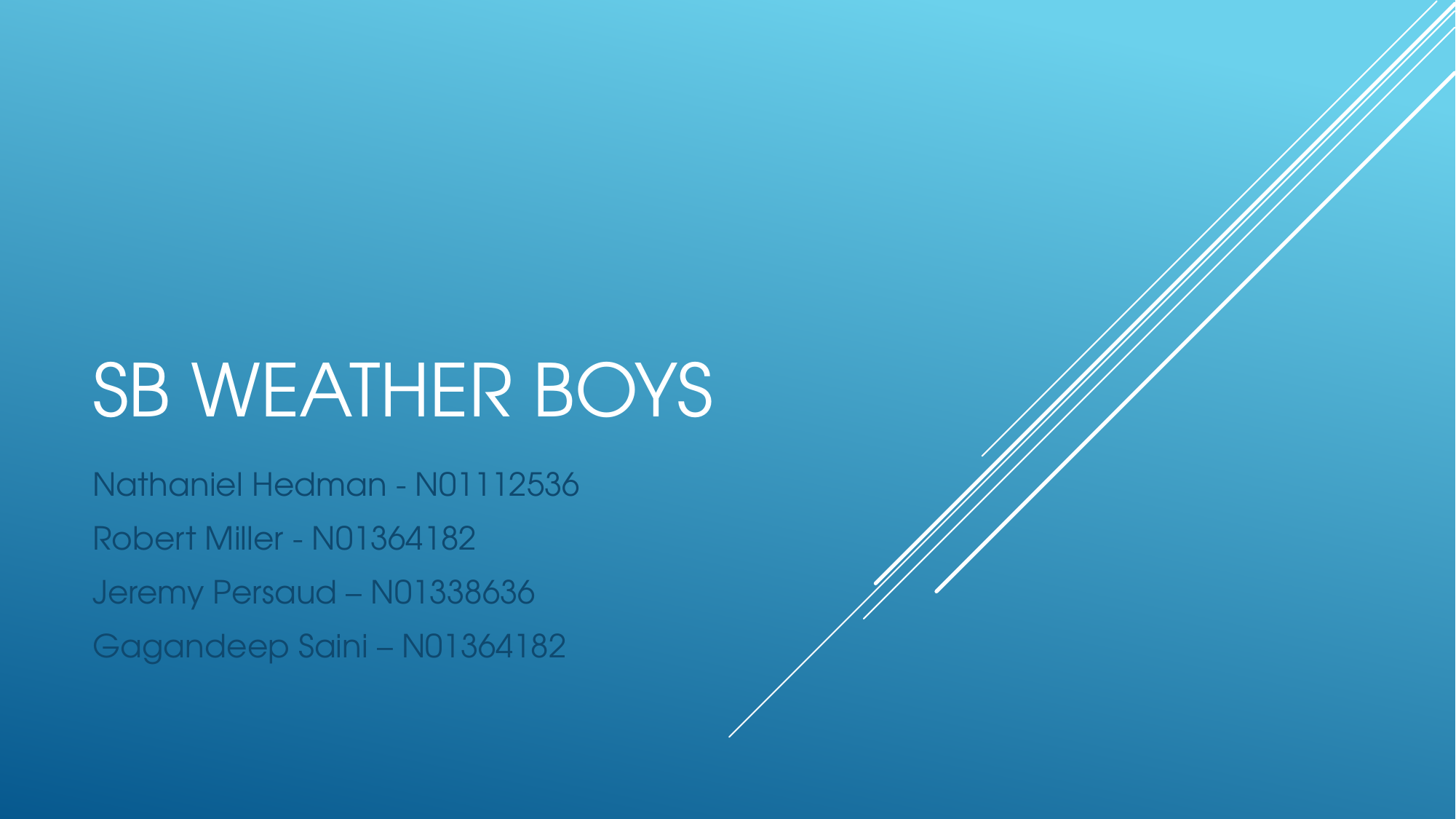

# SB Weather boys
Nathaniel Hedman - N01112536
Robert Miller - N01364182
Jeremy Persaud – N01338636
Gagandeep Saini – N01364182